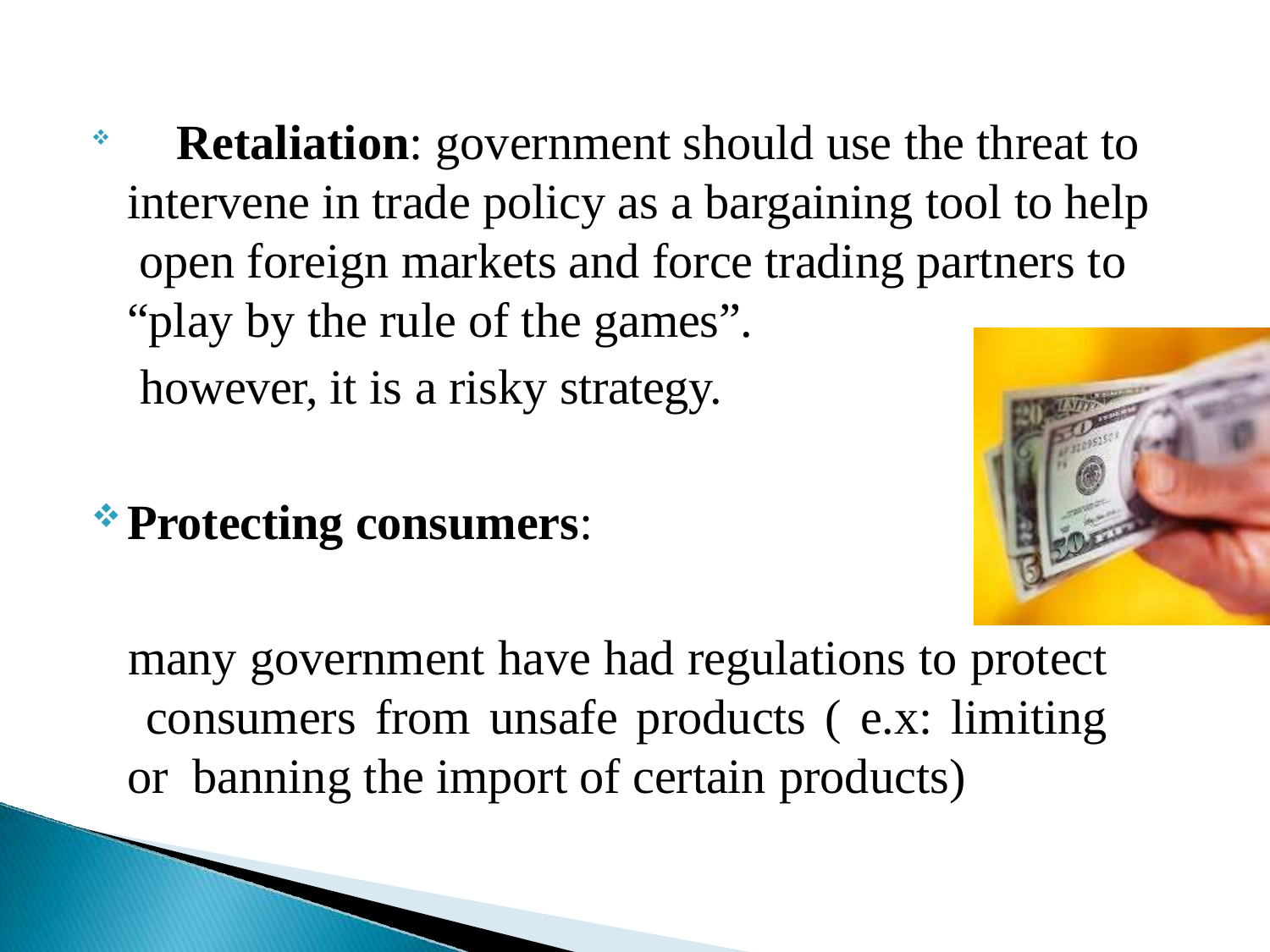

Retaliation: government should use the threat to  intervene in trade policy as a bargaining tool to help  open foreign markets and force trading partners to
“play by the rule of the games”.
however, it is a risky strategy.

Protecting consumers:

many government have had regulations to protect  consumers from unsafe products ( e.x: limiting or  banning the import of certain products)